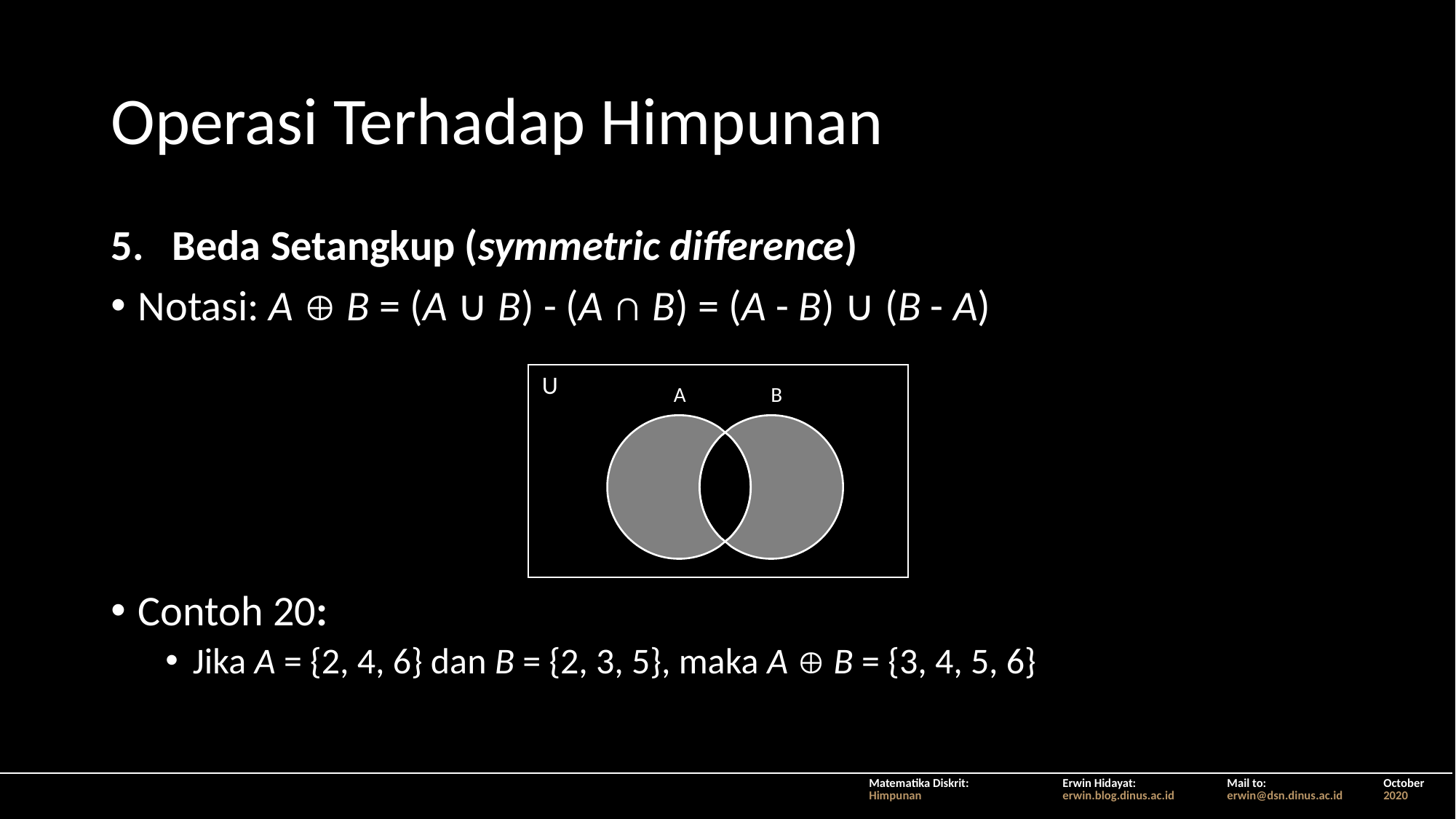

# Operasi Terhadap Himpunan
Beda Setangkup (symmetric difference)
Notasi: A ⊕ B = (A ∪ B) - (A ∩ B) = (A - B) ∪ (B - A)

Contoh 20:
Jika A = {2, 4, 6} dan B = {2, 3, 5}, maka A ⊕ B = {3, 4, 5, 6}

U
B
A